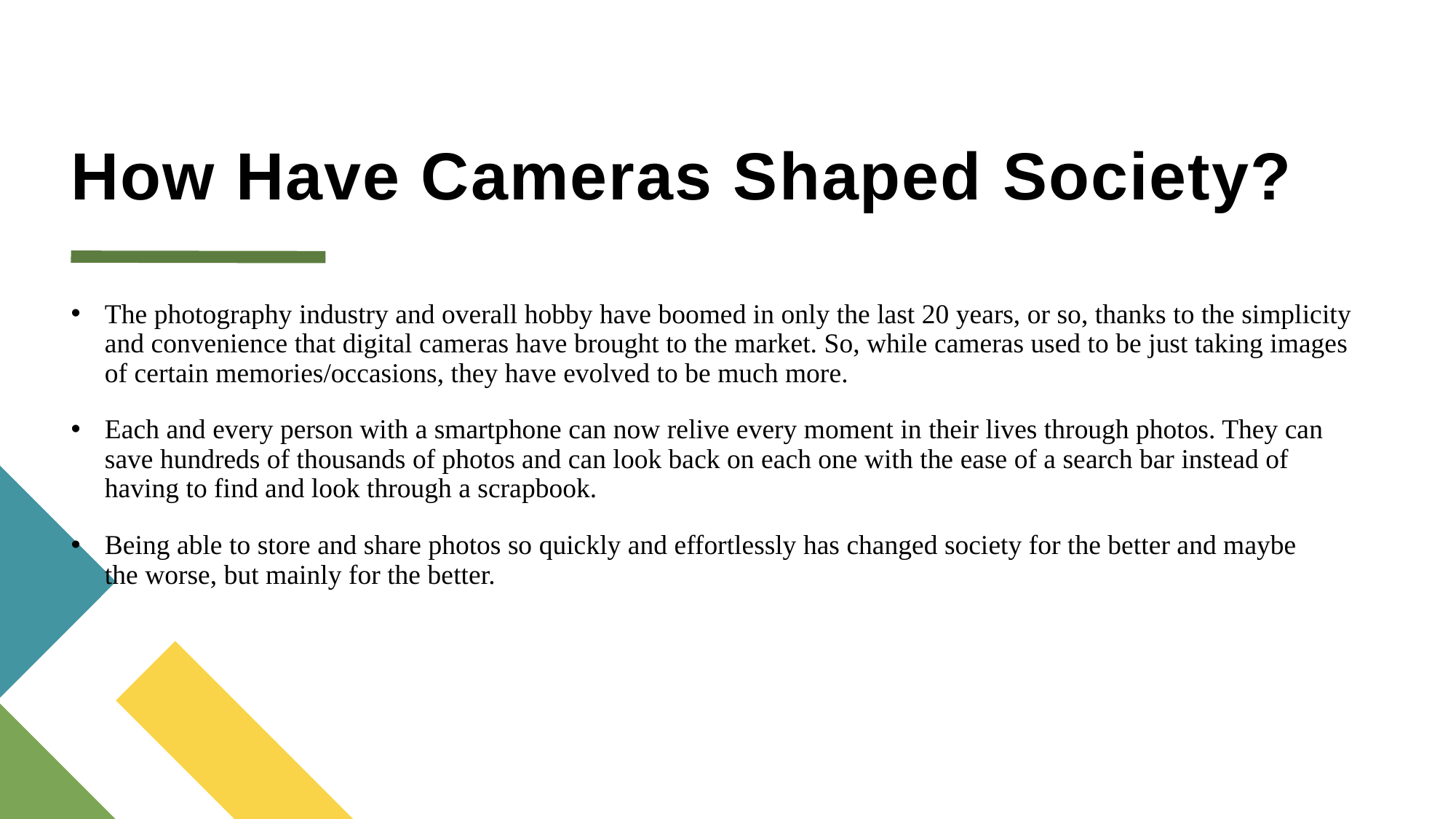

# How Have Cameras Shaped Society?
The photography industry and overall hobby have boomed in only the last 20 years, or so, thanks to the simplicity and convenience that digital cameras have brought to the market. So, while cameras used to be just taking images of certain memories/occasions, they have evolved to be much more.
Each and every person with a smartphone can now relive every moment in their lives through photos. They can save hundreds of thousands of photos and can look back on each one with the ease of a search bar instead of having to find and look through a scrapbook.
Being able to store and share photos so quickly and effortlessly has changed society for the better and maybe the worse, but mainly for the better.